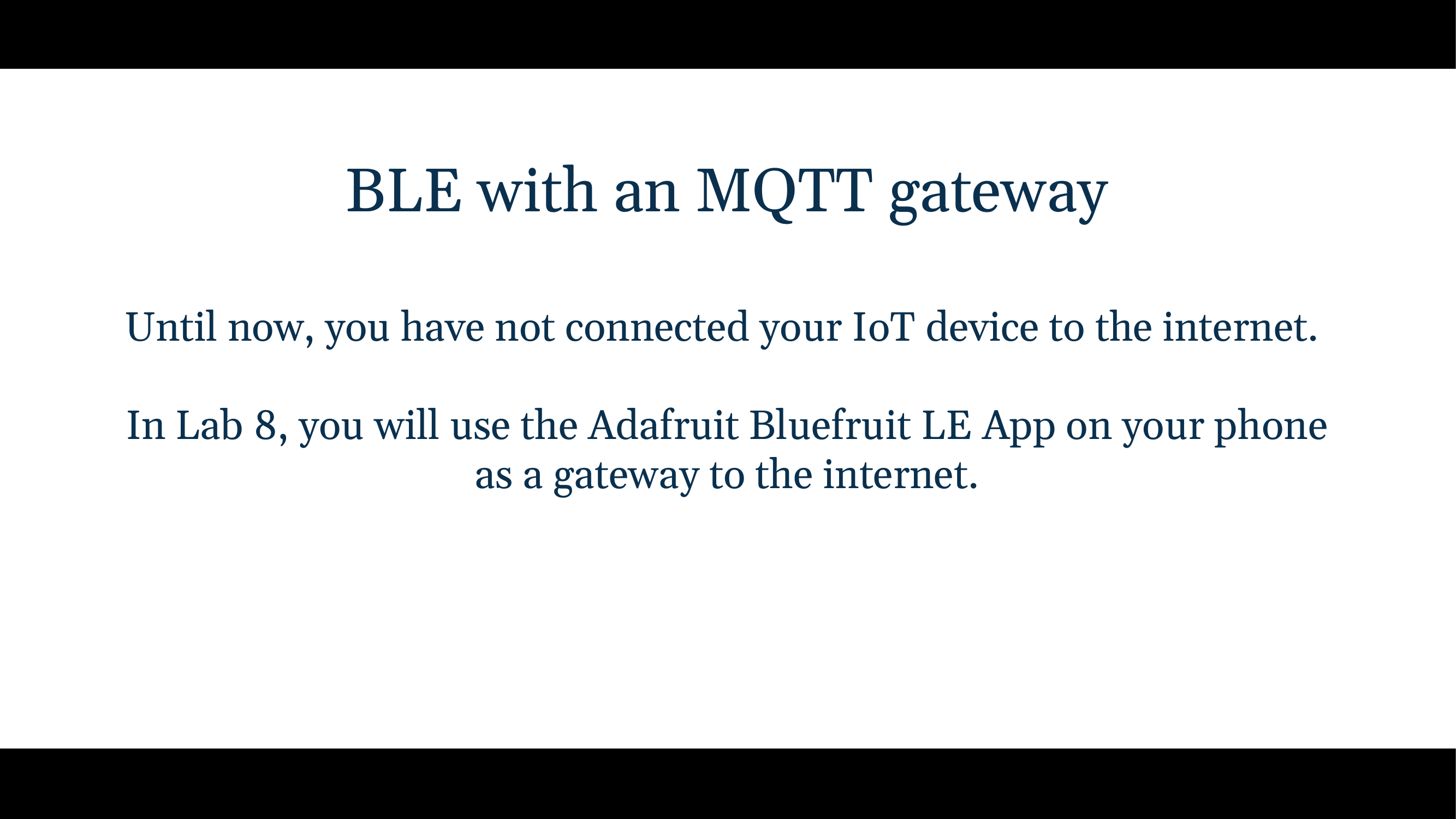

# BLE with an MQTT gateway

Until now, you have not connected your IoT device to the internet.

In Lab 8, you will use the Adafruit Bluefruit LE App on your phone as a gateway to the internet.